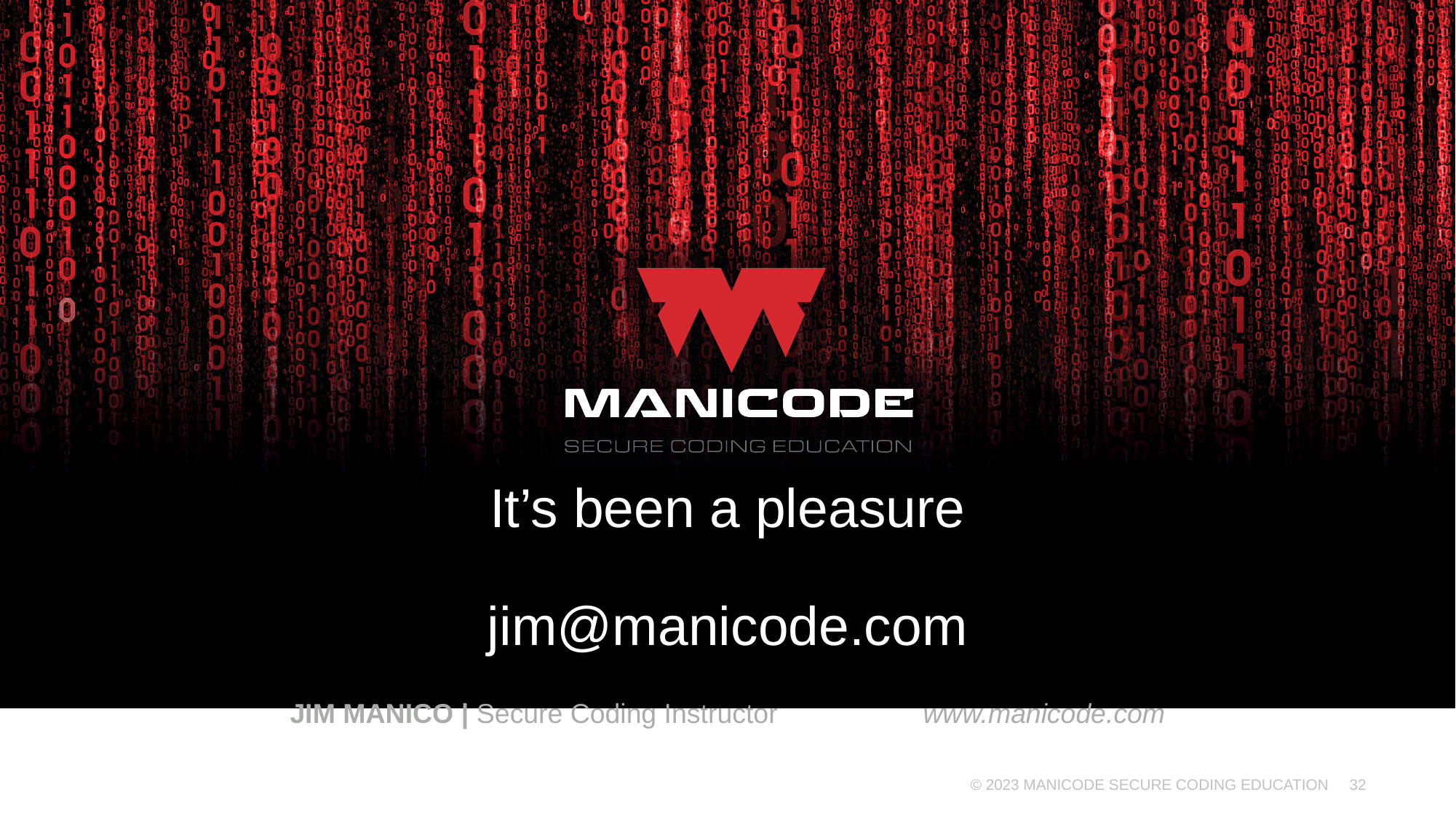

# It’s been a pleasure jim@manicode.com
JIM MANICO | Secure Coding Instructor                   www.manicode.com